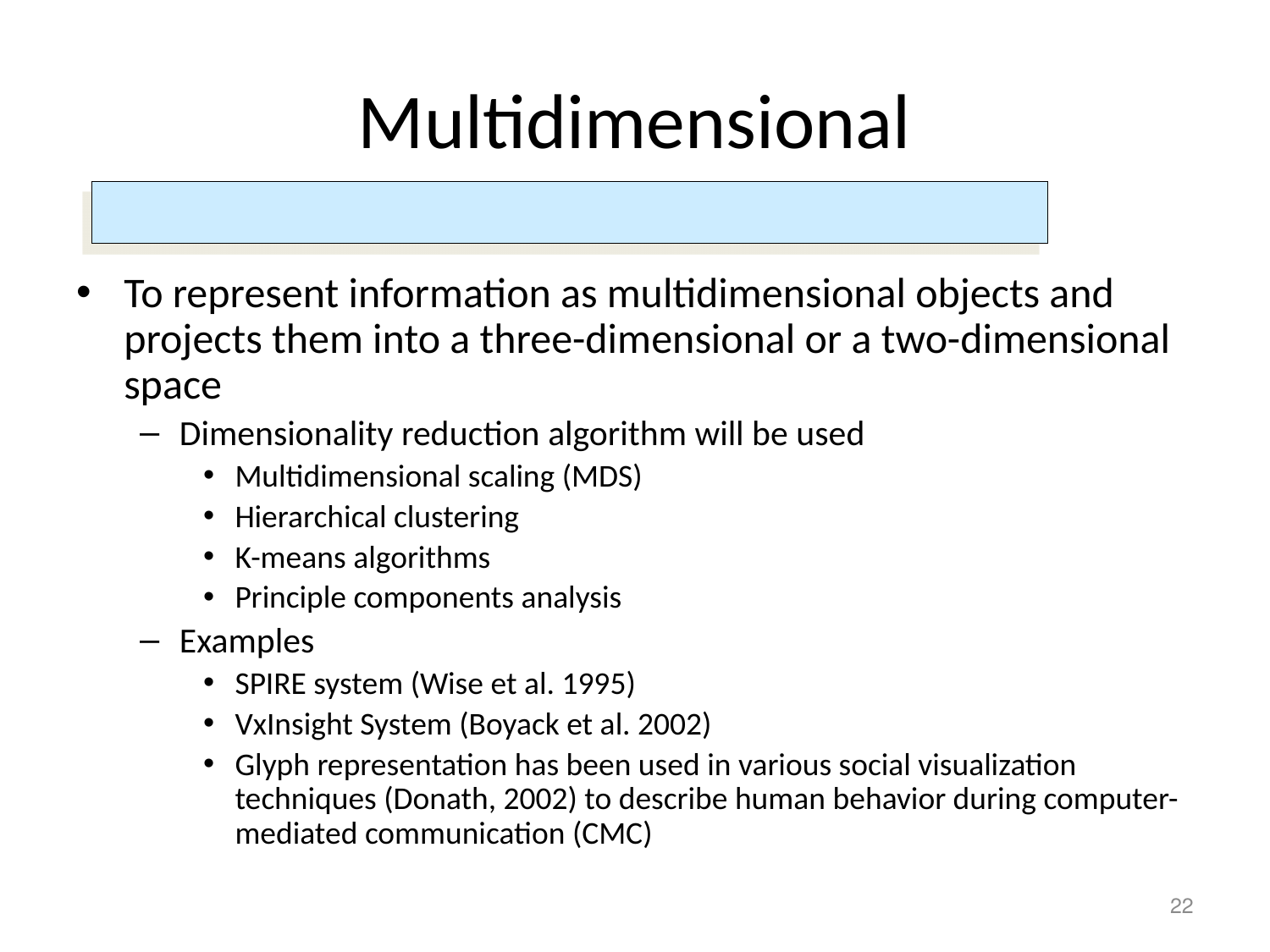

# Multidimensional
To represent information as multidimensional objects and projects them into a three-dimensional or a two-dimensional space
Dimensionality reduction algorithm will be used
Multidimensional scaling (MDS)
Hierarchical clustering
K-means algorithms
Principle components analysis
Examples
SPIRE system (Wise et al. 1995)
VxInsight System (Boyack et al. 2002)
Glyph representation has been used in various social visualization techniques (Donath, 2002) to describe human behavior during computer-mediated communication (CMC)
22